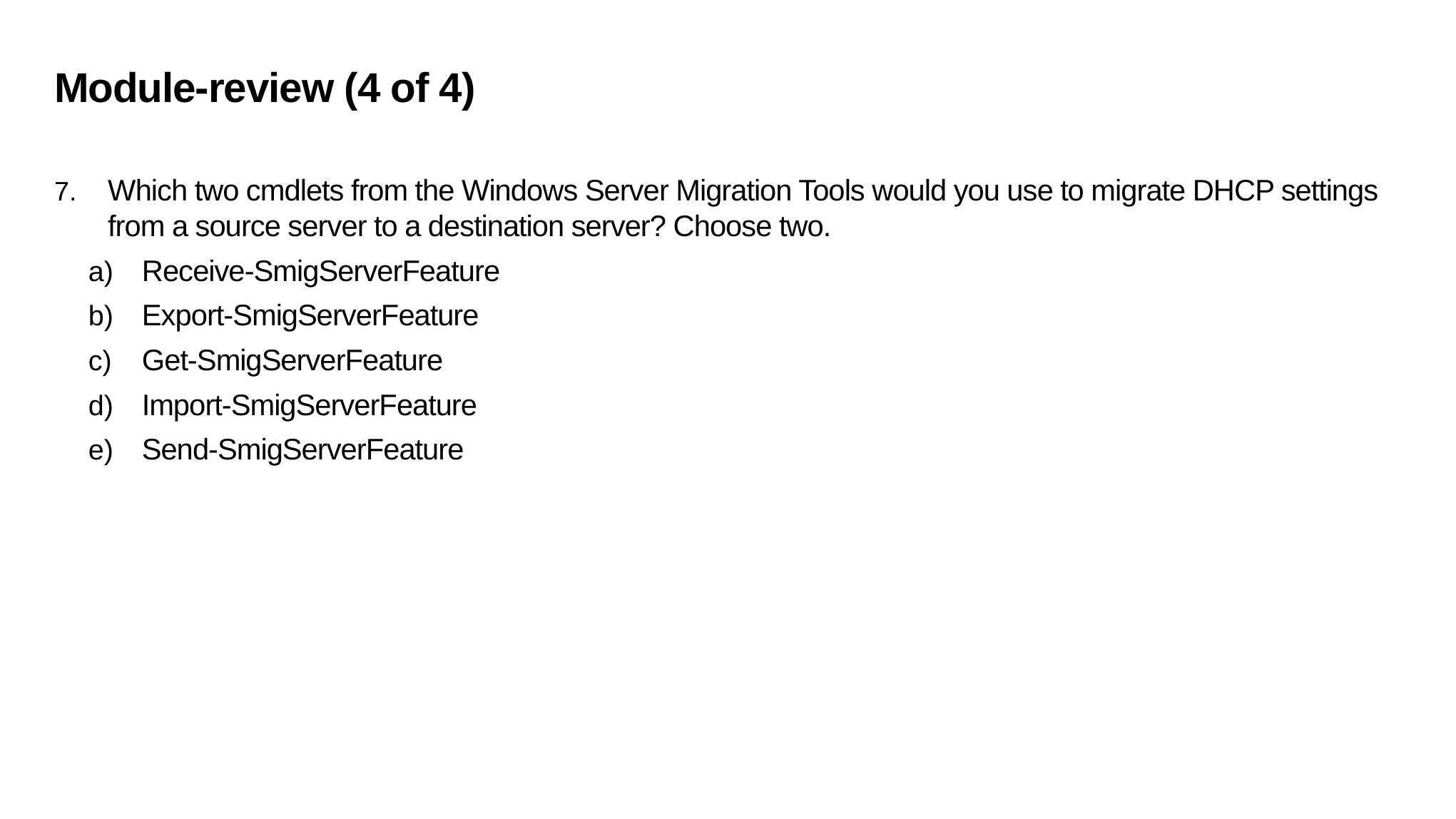

# Module-review (4 of 4)
Which two cmdlets from the Windows Server Migration Tools would you use to migrate DHCP settings from a source server to a destination server? Choose two.
Receive-SmigServerFeature
Export-SmigServerFeature
Get-SmigServerFeature
Import-SmigServerFeature
Send-SmigServerFeature